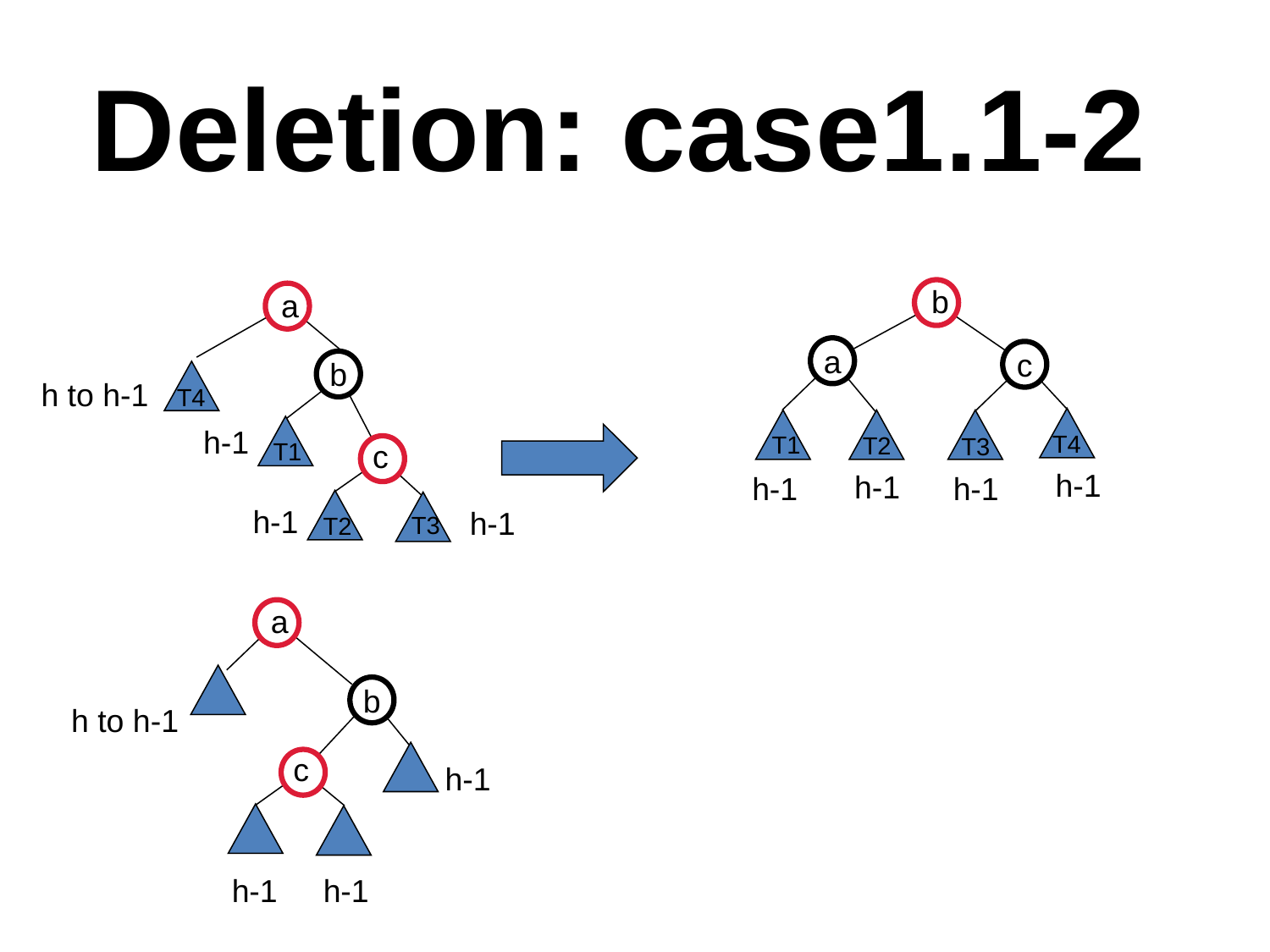

# Deletion: case1.1-2
b
a

a
c
b

h to h-1

T4

h-1

T4
T1

T2
T3
T1
c

h-1
h-1
h-1
h-1

h-1
h-1
T3
T2
a

b
h to h-1

c

h-1

h-1
h-1